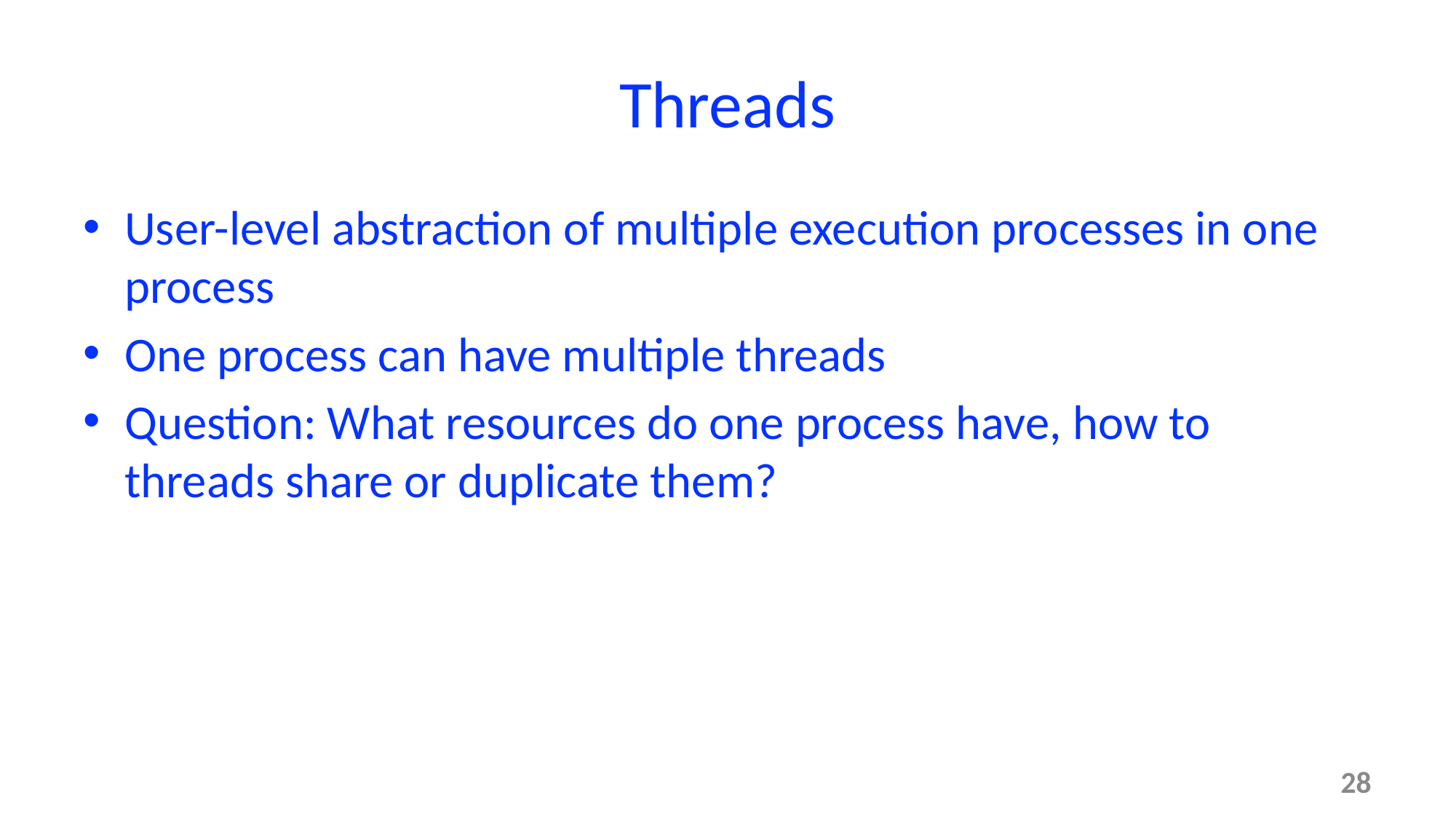

# Threads
User-level abstraction of multiple execution processes in one process
One process can have multiple threads
Question: What resources do one process have, how to threads share or duplicate them?

28